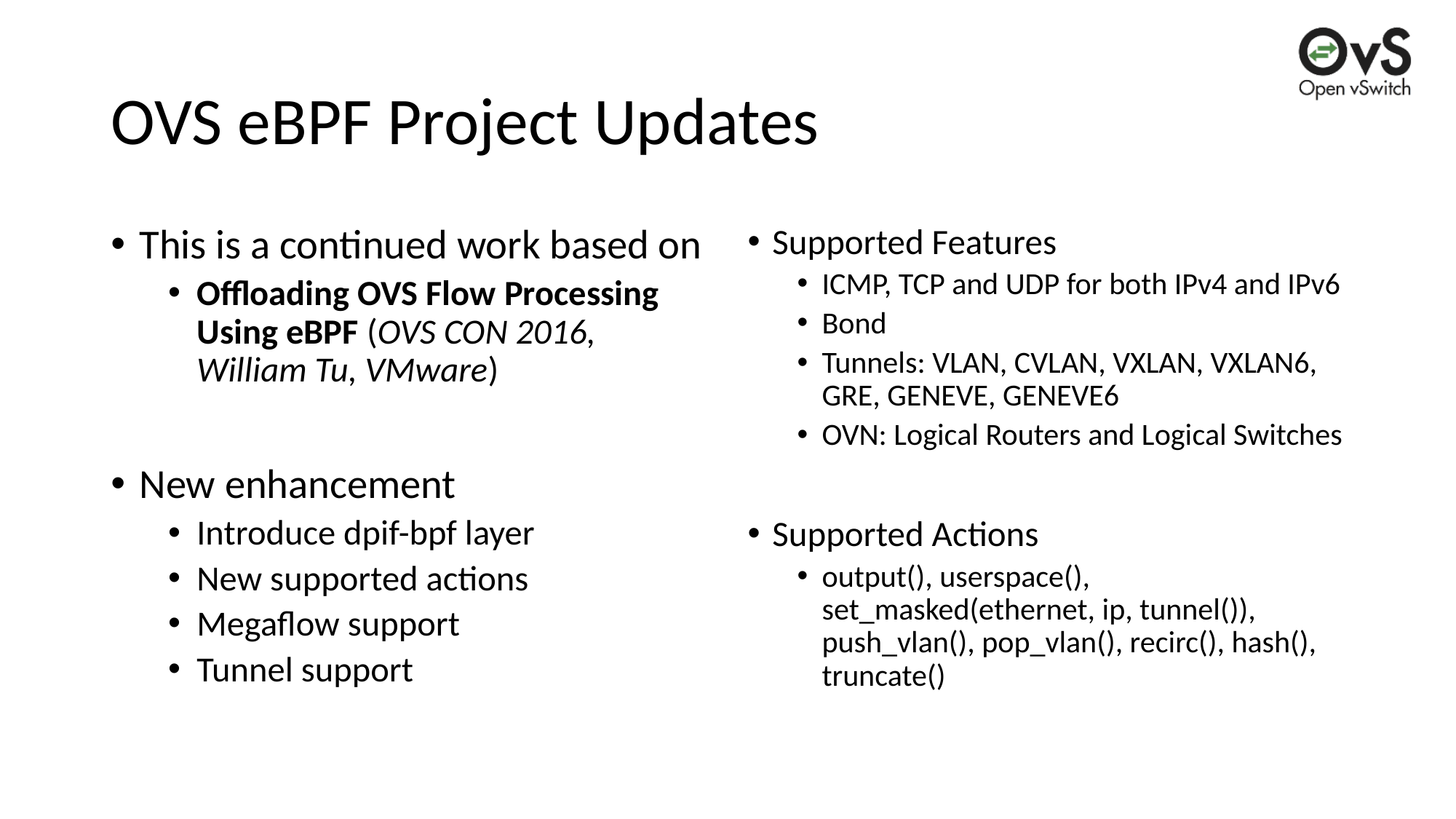

# OVS eBPF Project Updates
This is a continued work based on
Offloading OVS Flow Processing Using eBPF (OVS CON 2016, William Tu, VMware)

New enhancement
Introduce dpif-bpf layer
New supported actions
Megaflow support
Tunnel support

Supported Features
ICMP, TCP and UDP for both IPv4 and IPv6
Bond
Tunnels: VLAN, CVLAN, VXLAN, VXLAN6, GRE, GENEVE, GENEVE6
OVN: Logical Routers and Logical Switches

Supported Actions
output(), userspace(), set_masked(ethernet, ip, tunnel()), push_vlan(), pop_vlan(), recirc(), hash(), truncate()